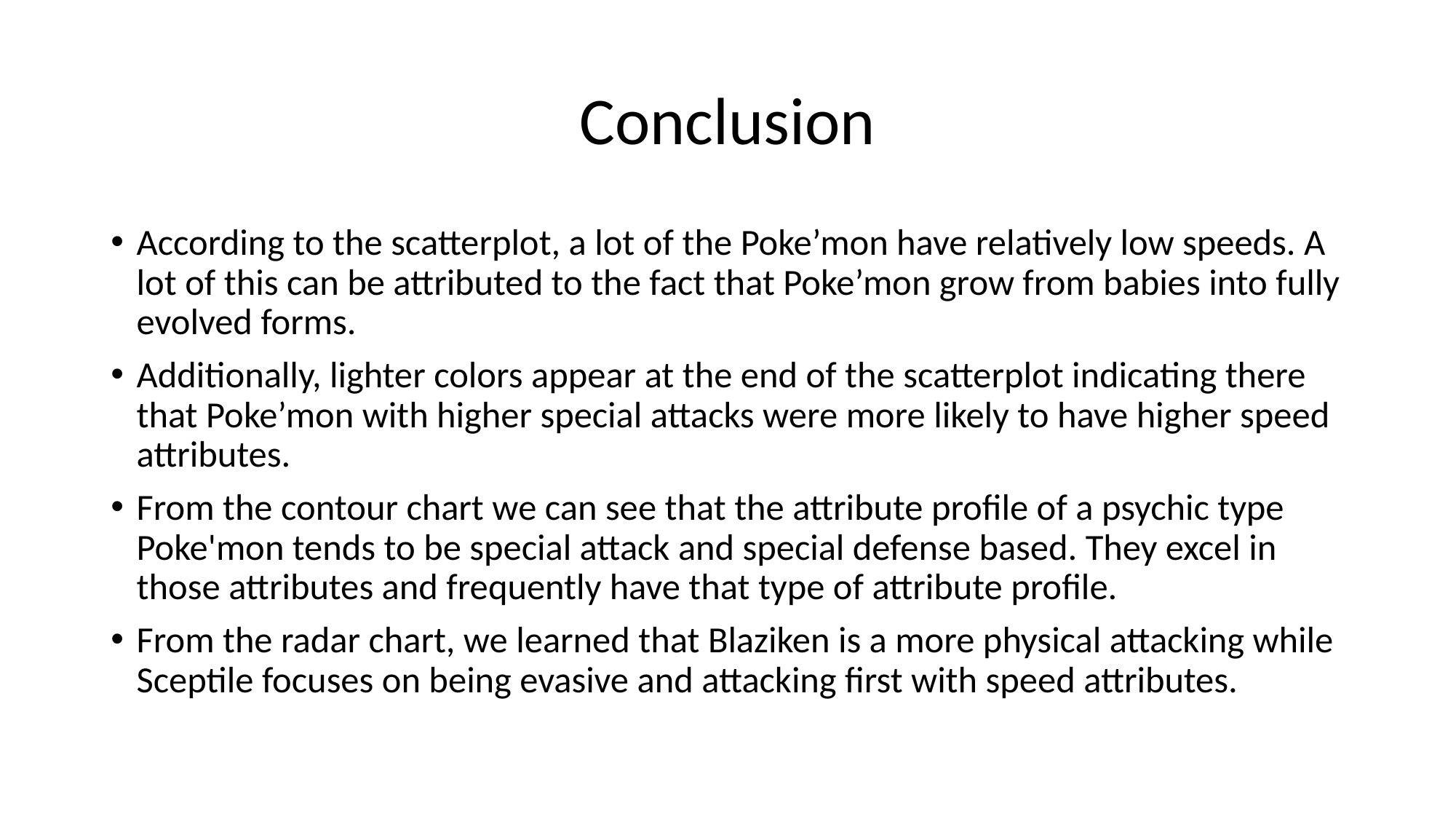

# Conclusion
According to the scatterplot, a lot of the Poke’mon have relatively low speeds. A lot of this can be attributed to the fact that Poke’mon grow from babies into fully evolved forms.
Additionally, lighter colors appear at the end of the scatterplot indicating there that Poke’mon with higher special attacks were more likely to have higher speed attributes.
From the contour chart we can see that the attribute profile of a psychic type Poke'mon tends to be special attack and special defense based. They excel in those attributes and frequently have that type of attribute profile.
From the radar chart, we learned that Blaziken is a more physical attacking while Sceptile focuses on being evasive and attacking first with speed attributes.